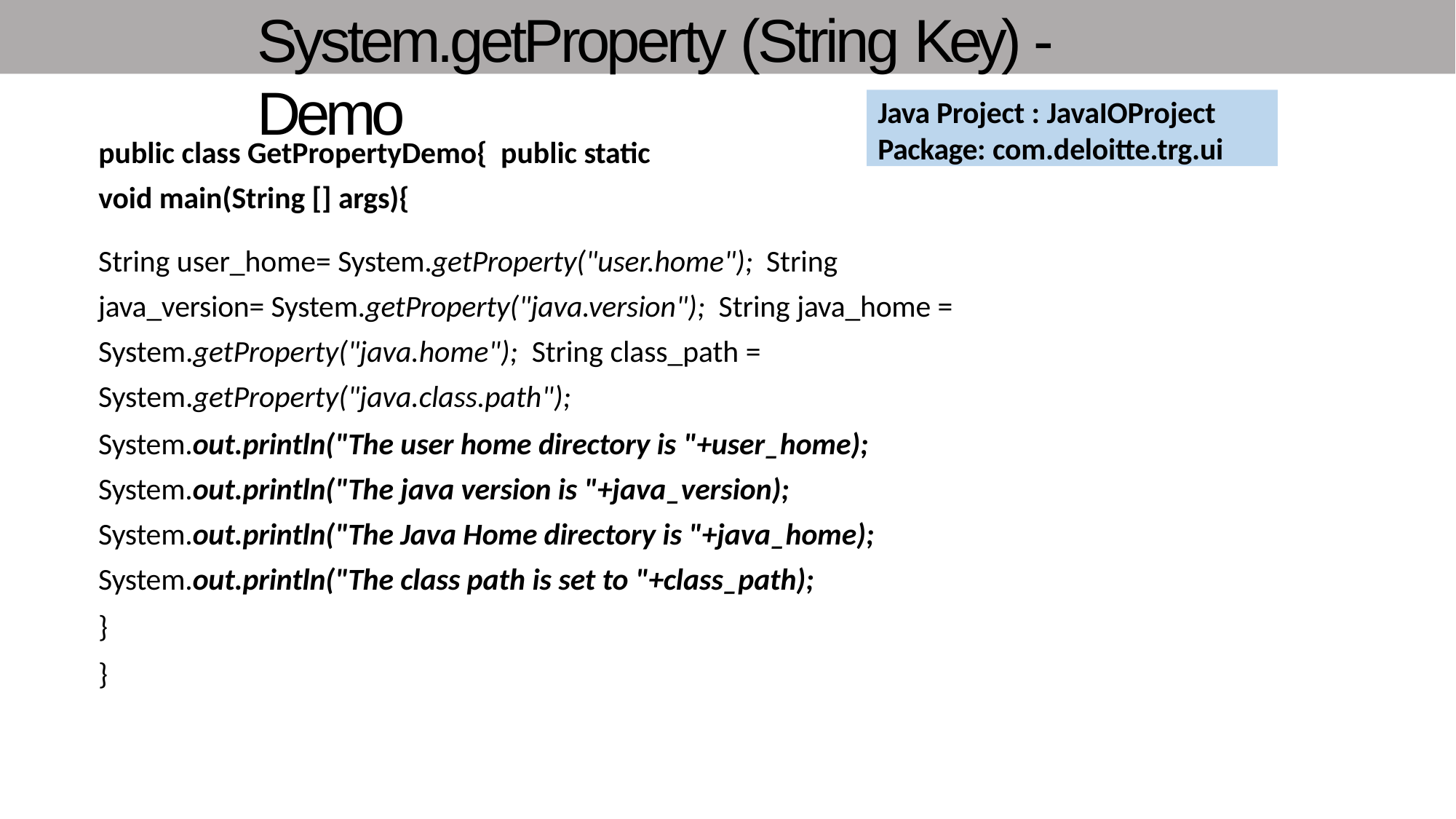

# System.getProperty (String Key) - Demo
Java Project : JavaIOProject  Package: com.deloitte.trg.ui
public class GetPropertyDemo{  public static void main(String [] args){
String user_home= System.getProperty("user.home");  String java_version= System.getProperty("java.version");  String java_home = System.getProperty("java.home");  String class_path = System.getProperty("java.class.path");
System.out.println("The user home directory is "+user_home);
System.out.println("The java version is "+java_version);  System.out.println("The Java Home directory is "+java_home);  System.out.println("The class path is set to "+class_path);
}
}